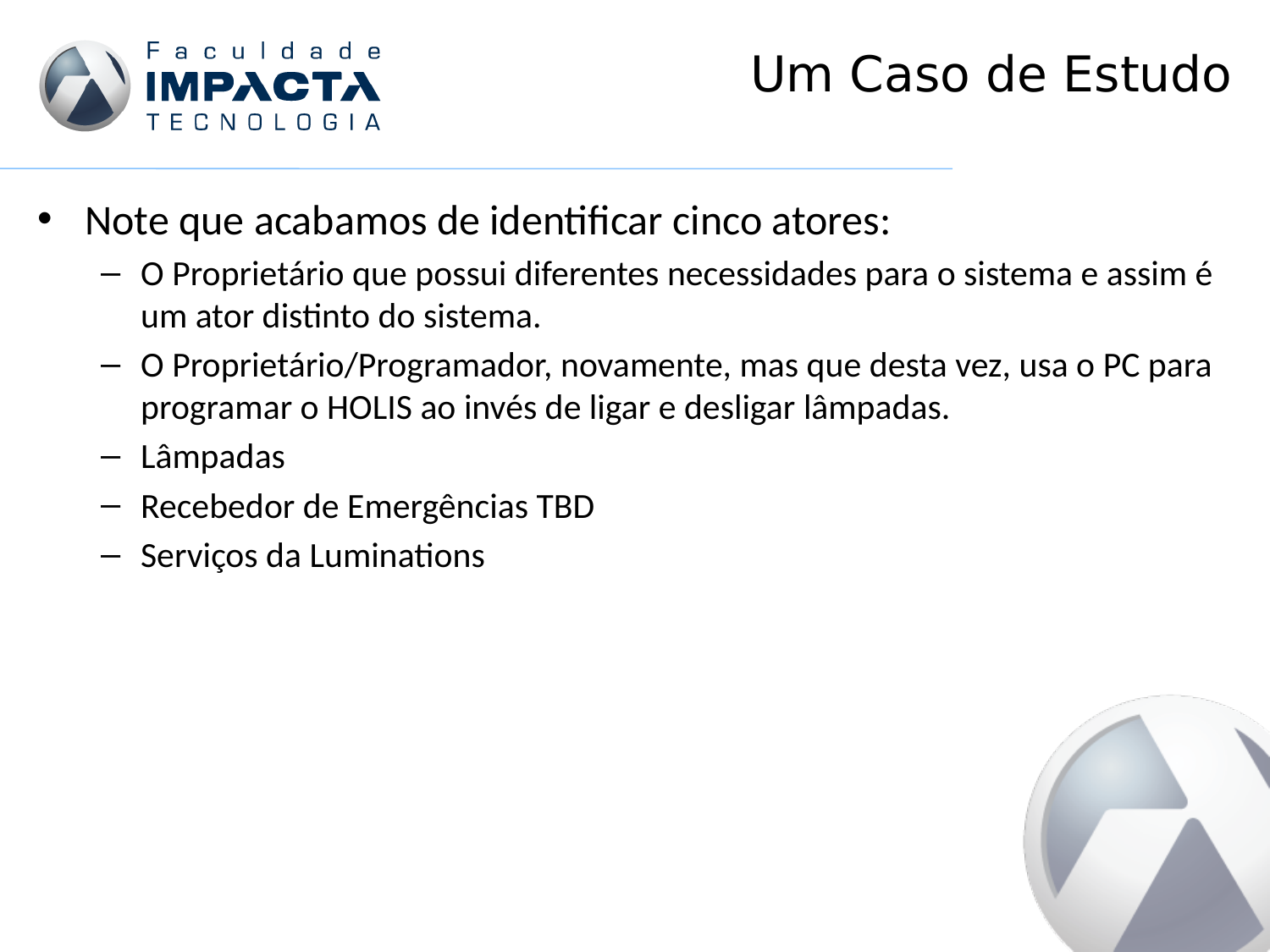

# Um Caso de Estudo
Note que acabamos de identificar cinco atores:
O Proprietário que possui diferentes necessidades para o sistema e assim é um ator distinto do sistema.
O Proprietário/Programador, novamente, mas que desta vez, usa o PC para programar o HOLIS ao invés de ligar e desligar lâmpadas.
Lâmpadas
Recebedor de Emergências TBD
Serviços da Luminations